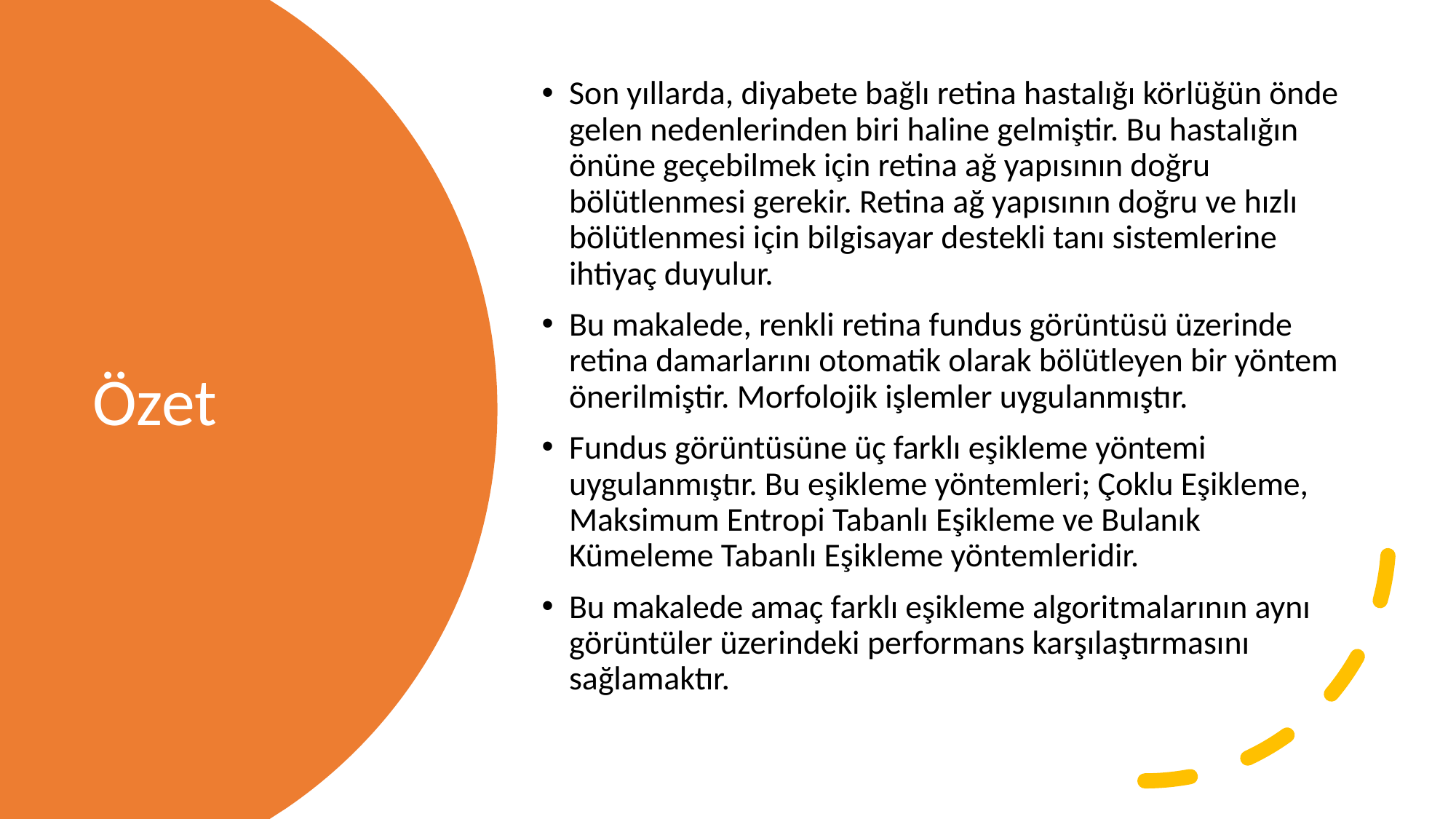

Son yıllarda, diyabete bağlı retina hastalığı körlüğün önde gelen nedenlerinden biri haline gelmiştir. Bu hastalığın önüne geçebilmek için retina ağ yapısının doğru bölütlenmesi gerekir. Retina ağ yapısının doğru ve hızlı bölütlenmesi için bilgisayar destekli tanı sistemlerine ihtiyaç duyulur.
Bu makalede, renkli retina fundus görüntüsü üzerinde retina damarlarını otomatik olarak bölütleyen bir yöntem önerilmiştir. Morfolojik işlemler uygulanmıştır.
Fundus görüntüsüne üç farklı eşikleme yöntemi uygulanmıştır. Bu eşikleme yöntemleri; Çoklu Eşikleme, Maksimum Entropi Tabanlı Eşikleme ve Bulanık Kümeleme Tabanlı Eşikleme yöntemleridir.
Bu makalede amaç farklı eşikleme algoritmalarının aynı görüntüler üzerindeki performans karşılaştırmasını sağlamaktır.

# Özet